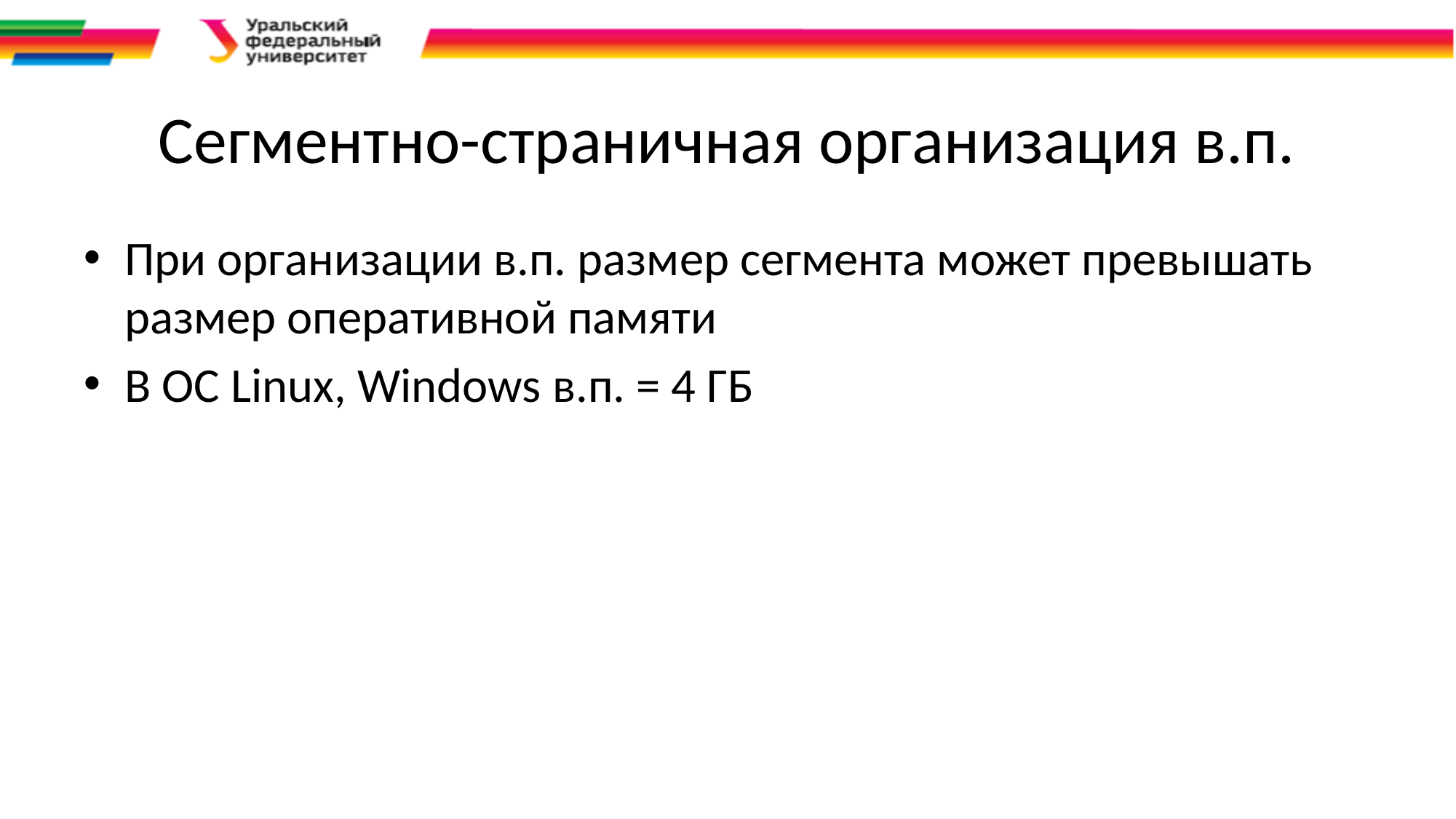

# Сегментно-страничная организация в.п.
При организации в.п. размер сегмента может превышать размер оперативной памяти
В ОС Linux, Windows в.п. = 4 ГБ